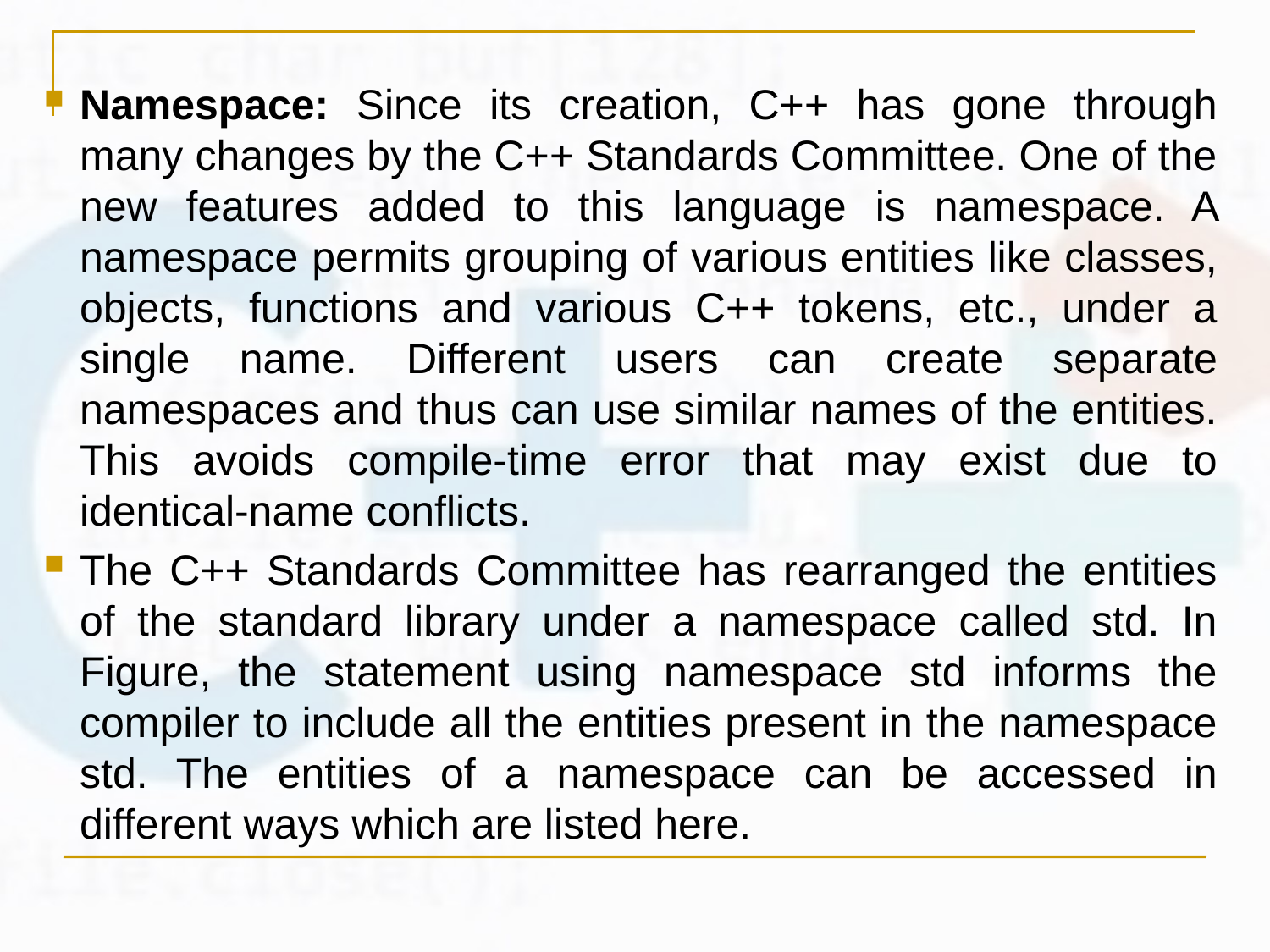

Namespace: Since its creation, C++ has gone through many changes by the C++ Standards Committee. One of the new features added to this language is namespace. A namespace permits grouping of various entities like classes, objects, functions and various C++ tokens, etc., under a single name. Different users can create separate namespaces and thus can use similar names of the entities. This avoids compile-time error that may exist due to identical-name conflicts.
The C++ Standards Committee has rearranged the entities of the standard library under a namespace called std. In Figure, the statement using namespace std informs the compiler to include all the entities present in the namespace std. The entities of a namespace can be accessed in different ways which are listed here.